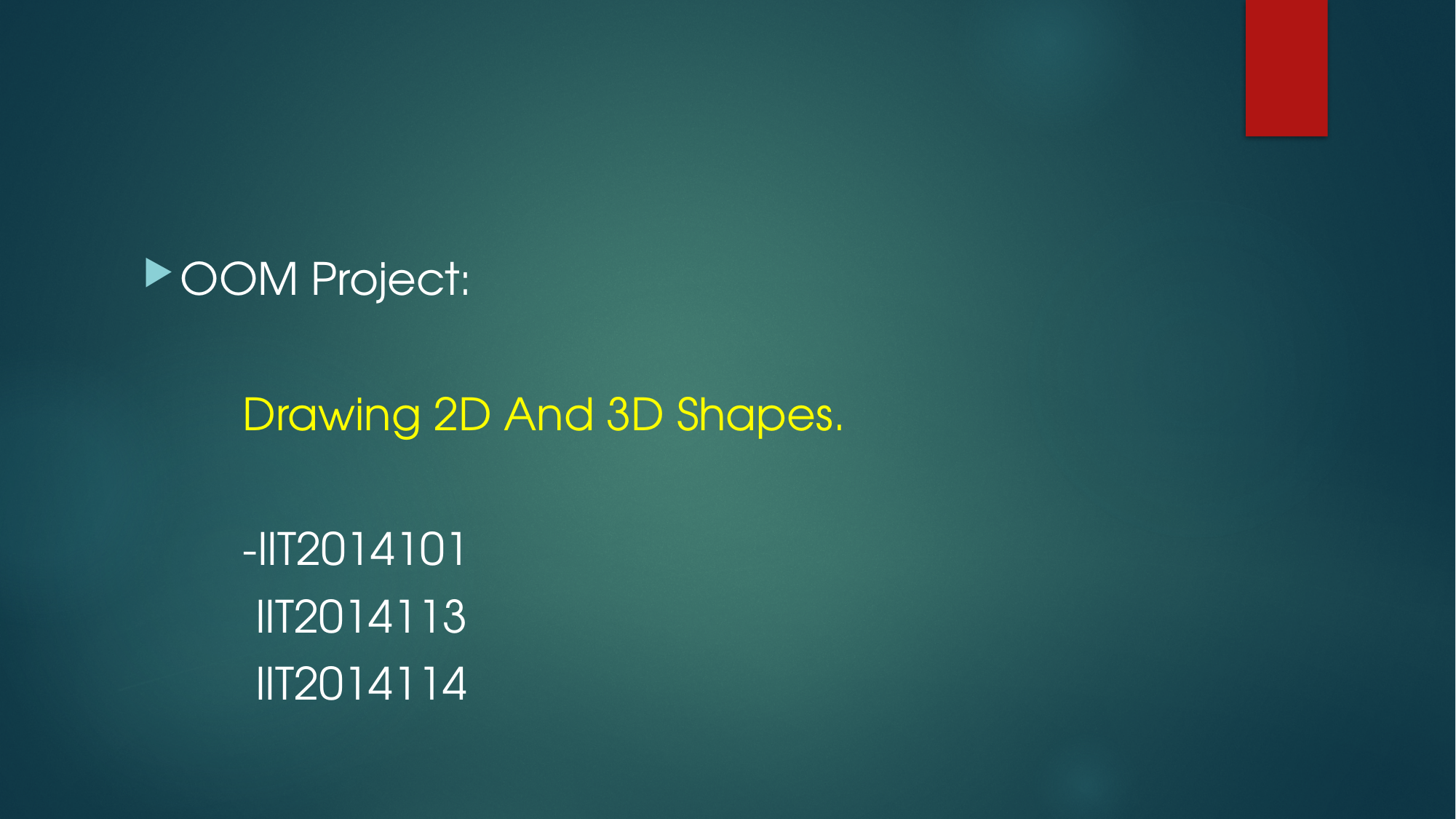

OOM Project:

	Drawing 2D And 3D Shapes.

										-IIT2014101
										 IIT2014113
										 IIT2014114